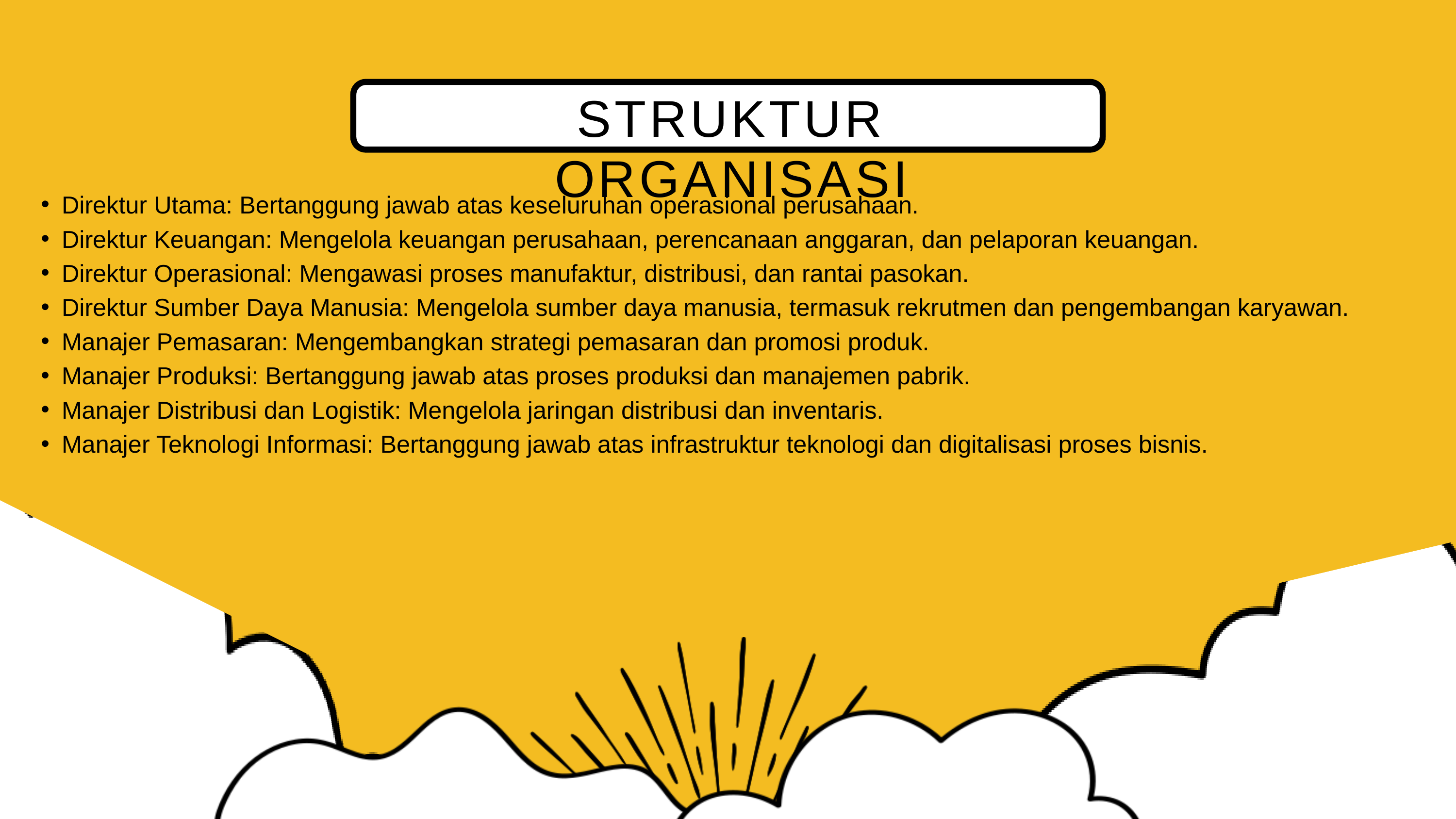

STRUKTUR ORGANISASI
Direktur Utama: Bertanggung jawab atas keseluruhan operasional perusahaan.
Direktur Keuangan: Mengelola keuangan perusahaan, perencanaan anggaran, dan pelaporan keuangan.
Direktur Operasional: Mengawasi proses manufaktur, distribusi, dan rantai pasokan.
Direktur Sumber Daya Manusia: Mengelola sumber daya manusia, termasuk rekrutmen dan pengembangan karyawan.
Manajer Pemasaran: Mengembangkan strategi pemasaran dan promosi produk.
Manajer Produksi: Bertanggung jawab atas proses produksi dan manajemen pabrik.
Manajer Distribusi dan Logistik: Mengelola jaringan distribusi dan inventaris.
Manajer Teknologi Informasi: Bertanggung jawab atas infrastruktur teknologi dan digitalisasi proses bisnis.